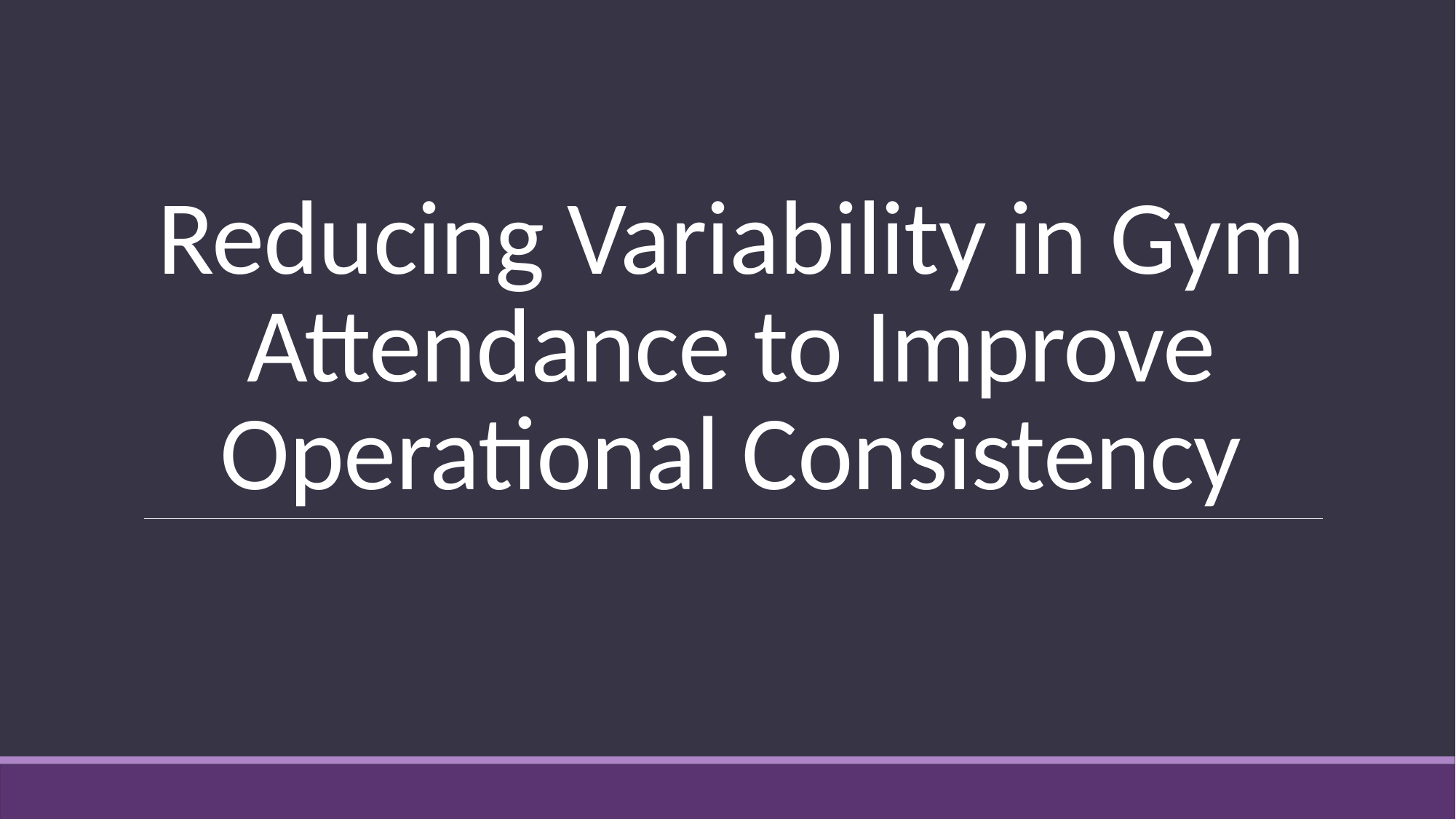

# Reducing Variability in Gym Attendance to Improve Operational Consistency